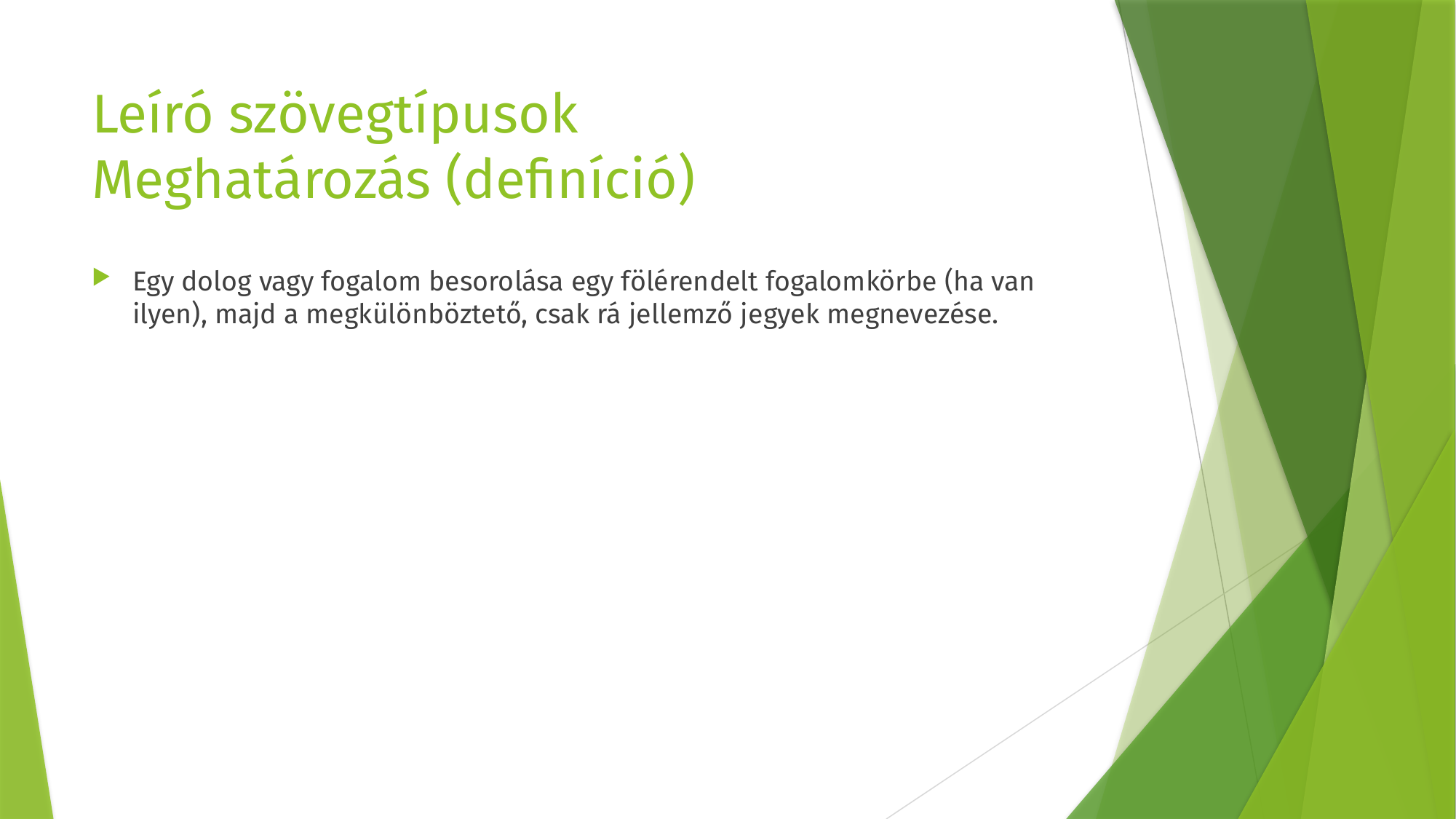

# Leíró szövegtípusok Meghatározás (definíció)
Egy dolog vagy fogalom besorolása egy fölérendelt fogalomkörbe (ha van ilyen), majd a megkülönböztető, csak rá jellemző jegyek megnevezése.